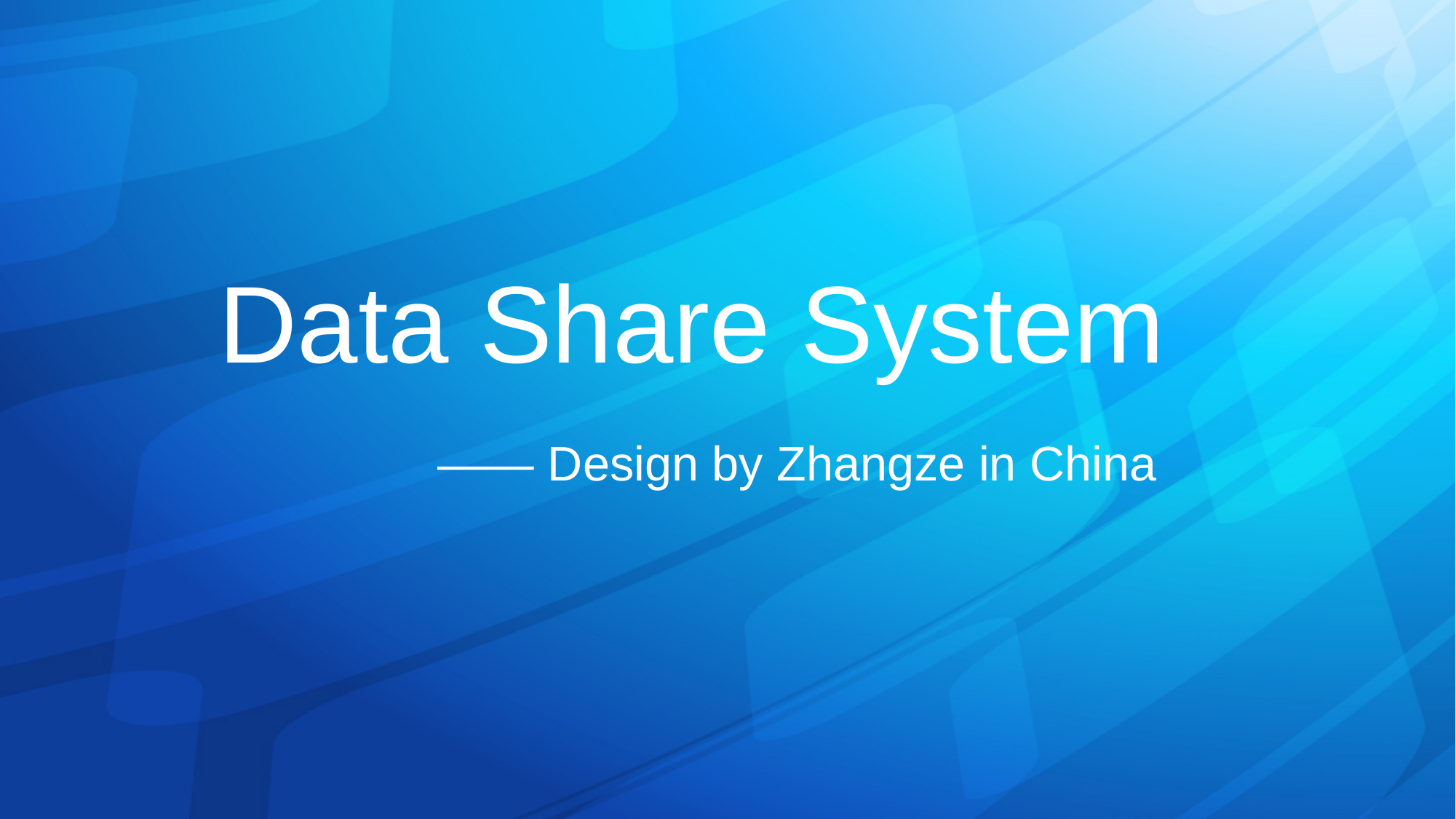

# Data Share System
—— Design by Zhangze in China